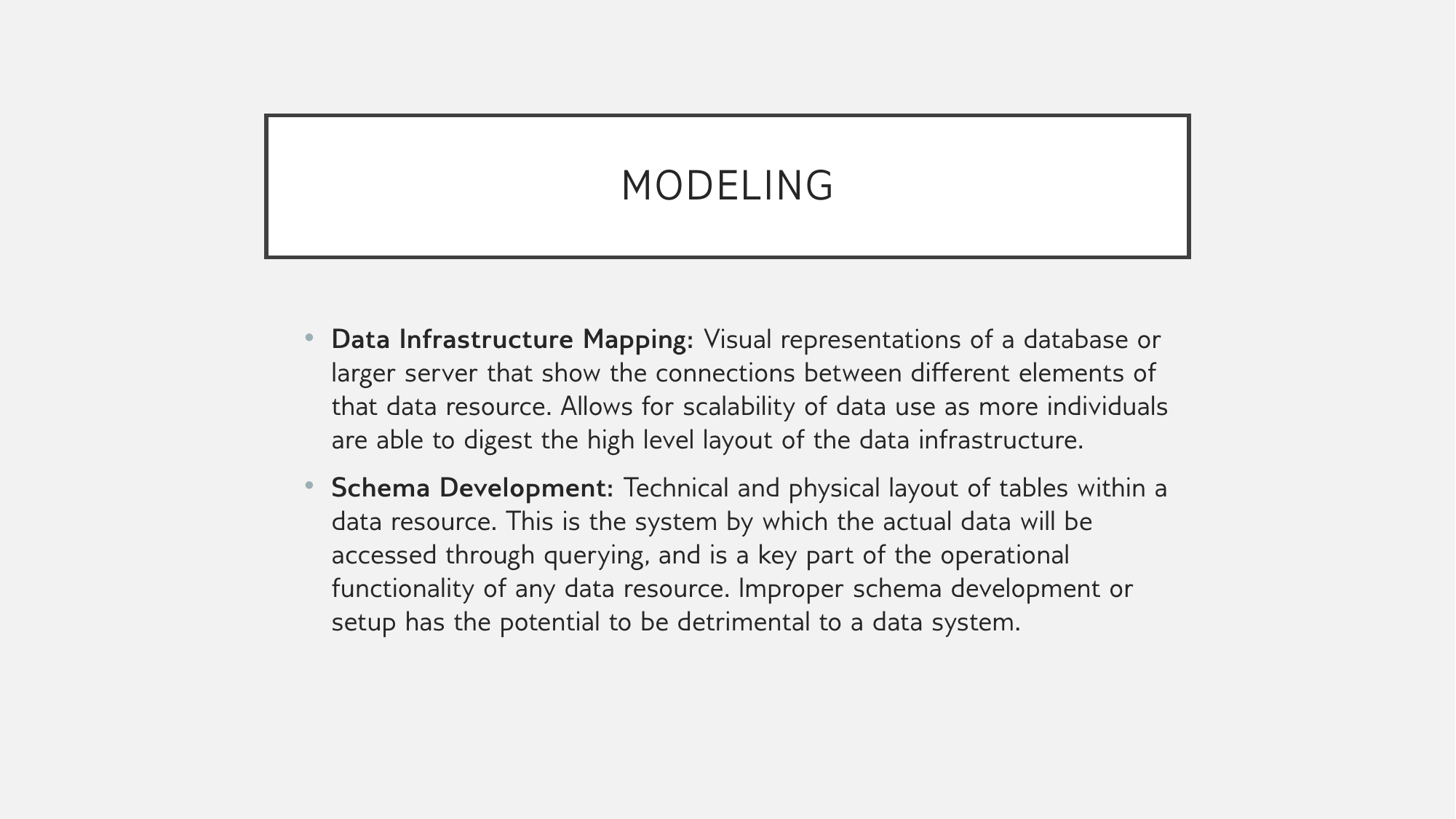

# Modeling
Data Infrastructure Mapping: Visual representations of a database or larger server that show the connections between different elements of that data resource. Allows for scalability of data use as more individuals are able to digest the high level layout of the data infrastructure.
Schema Development: Technical and physical layout of tables within a data resource. This is the system by which the actual data will be accessed through querying, and is a key part of the operational functionality of any data resource. Improper schema development or setup has the potential to be detrimental to a data system.